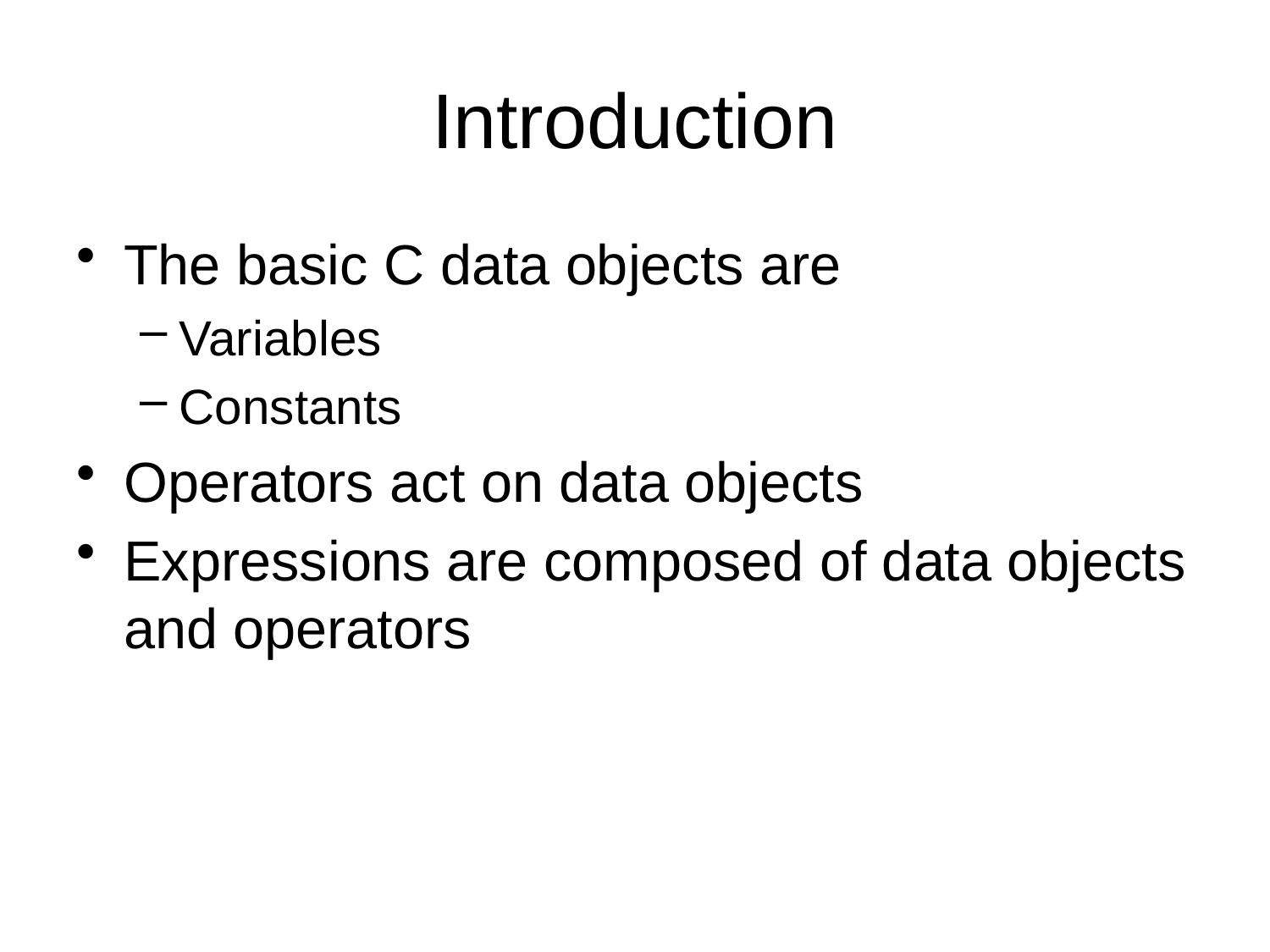

# Introduction
The basic C data objects are
Variables
Constants
Operators act on data objects
Expressions are composed of data objects and operators